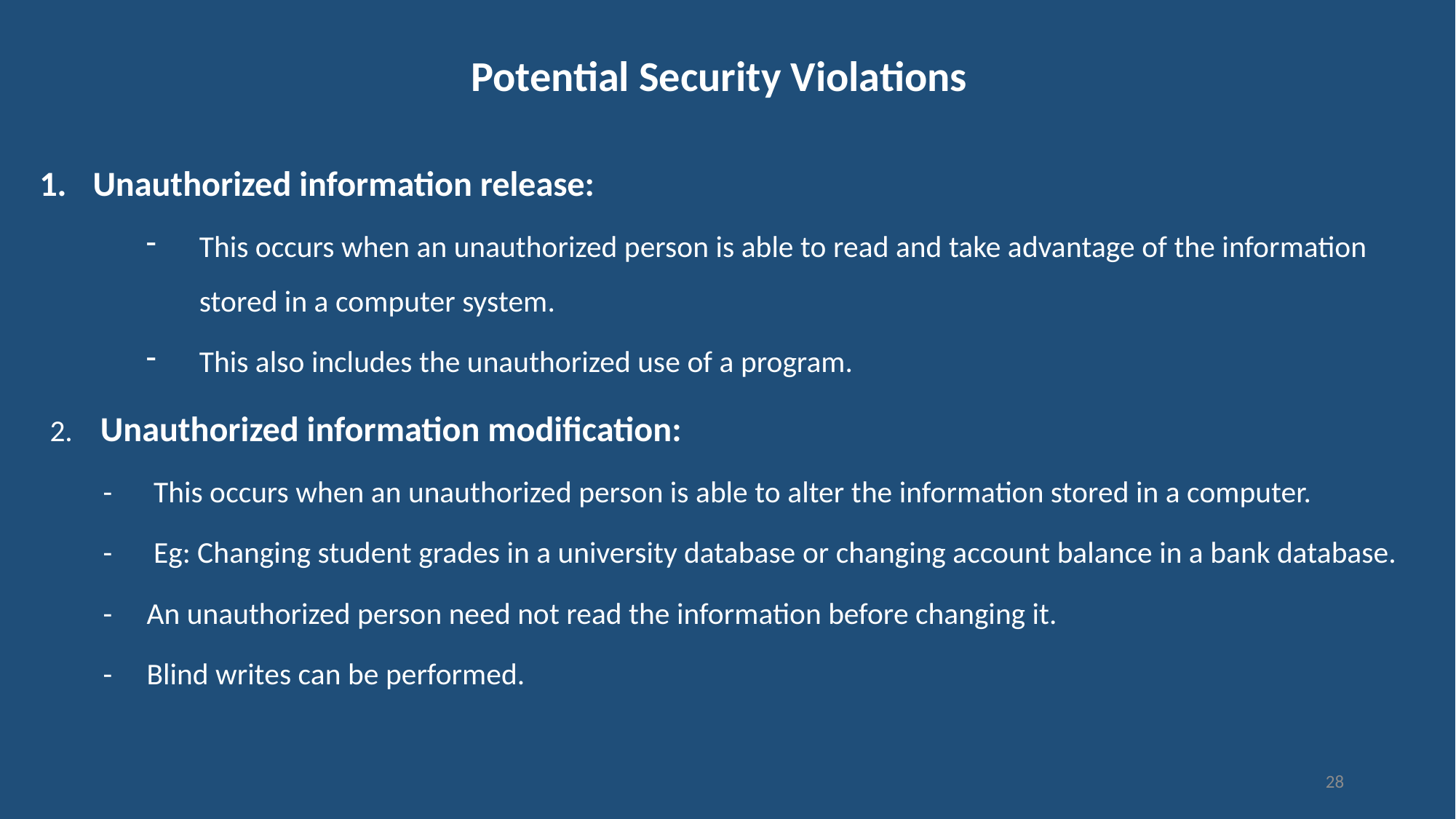

# Potential Security Violations

Unauthorized information release:
This occurs when an unauthorized person is able to read and take advantage of the information stored in a computer system.
This also includes the unauthorized use of a program.
2.    Unauthorized information modification:
		-      This occurs when an unauthorized person is able to alter the information stored in a computer.
		-      Eg: Changing student grades in a university database or changing account balance in a bank database.
		-     An unauthorized person need not read the information before changing it.
		-     Blind writes can be performed.

28